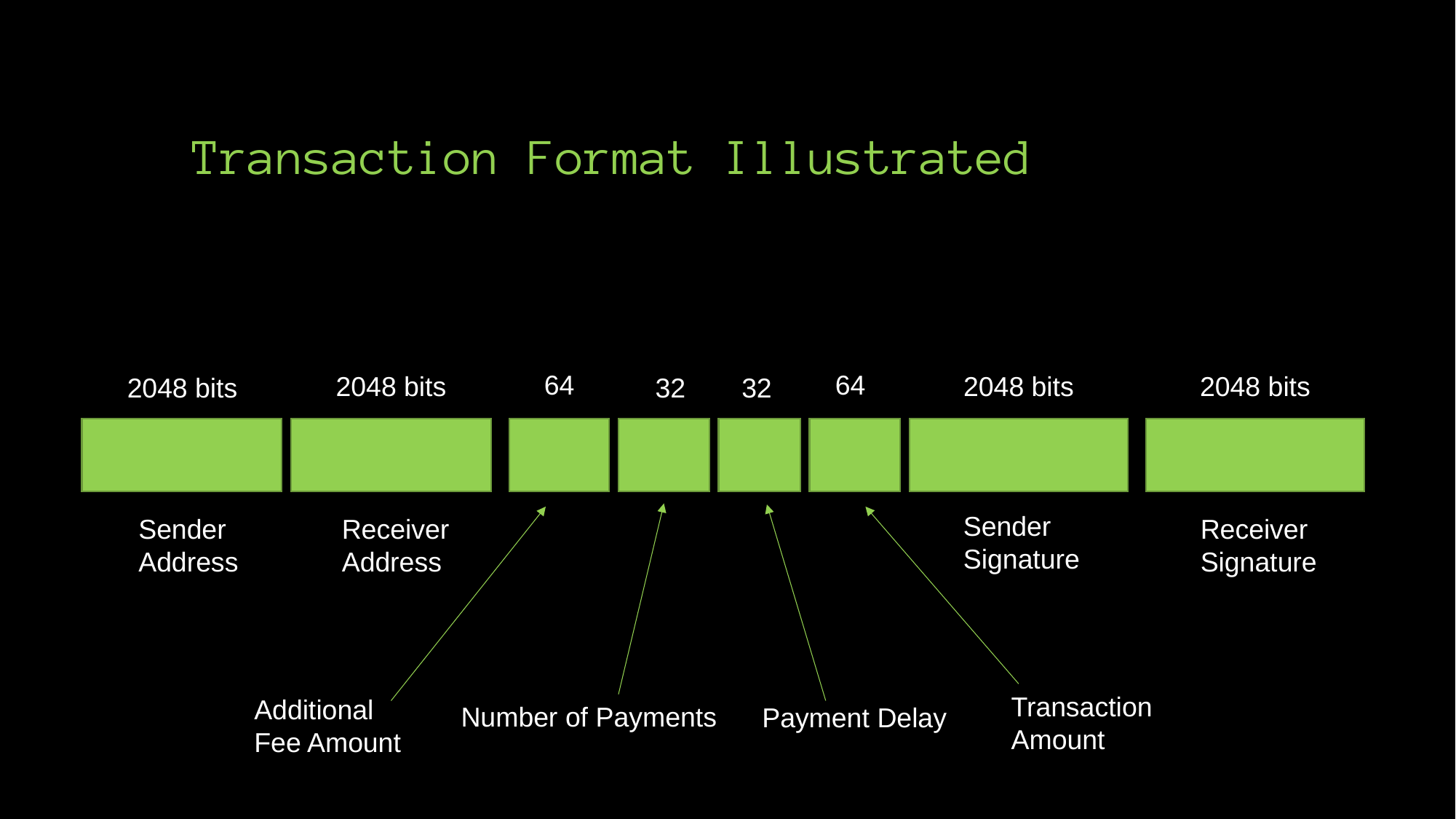

# Transaction Format Illustrated
64
64
2048 bits
2048 bits
2048 bits
32
32
2048 bits

Sender
Signature
Sender
Address
Receiver
Address
Receiver
Signature
Transaction
Amount
Additional
Fee Amount
Number of Payments
Payment Delay